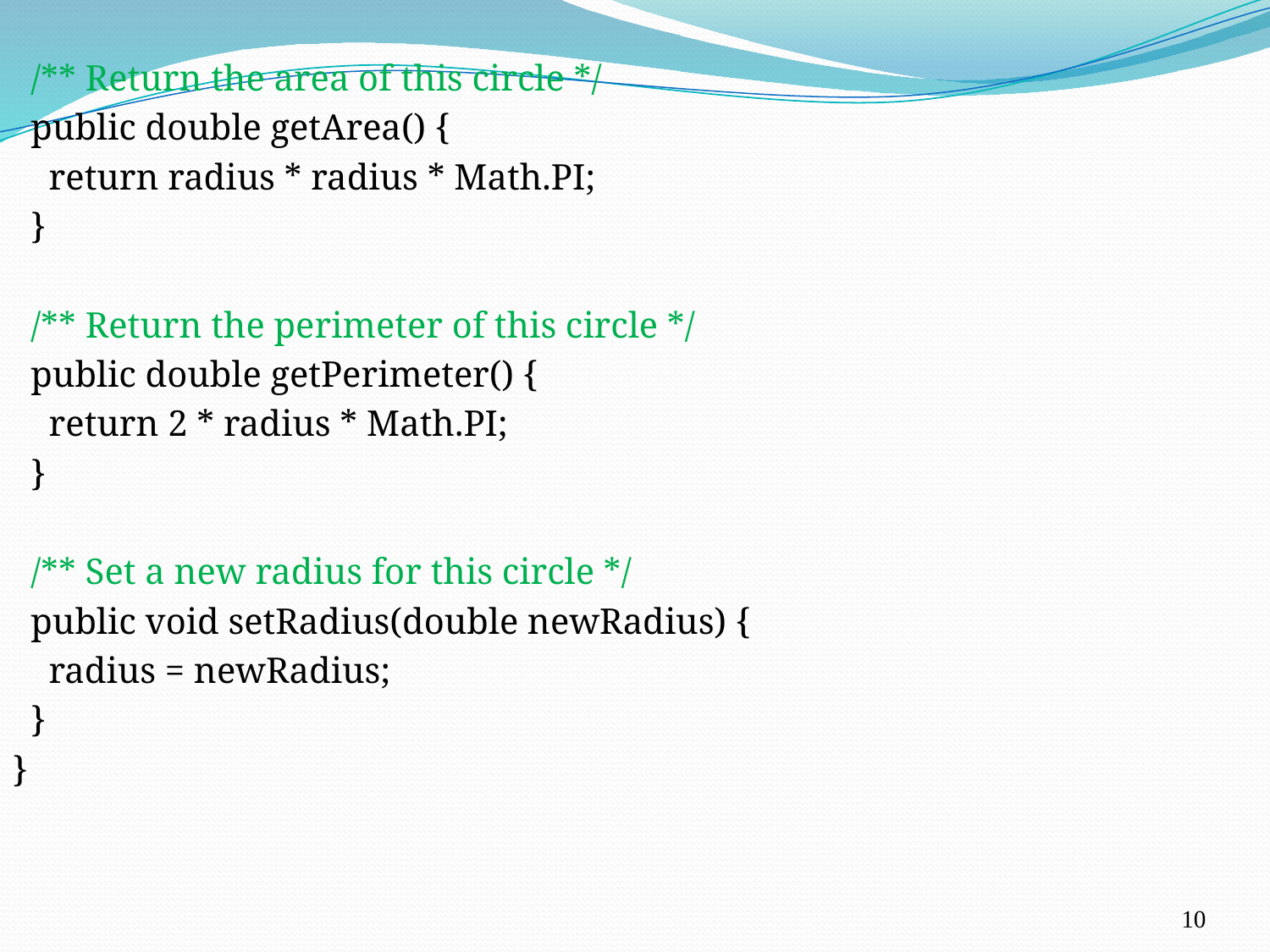

/** Return the area of this circle */
  public double getArea() {
    return radius * radius * Math.PI;
  }

  /** Return the perimeter of this circle */
  public double getPerimeter() {
    return 2 * radius * Math.PI;
  }

  /** Set a new radius for this circle */
  public void setRadius(double newRadius) {
    radius = newRadius;
  }
}
#
10